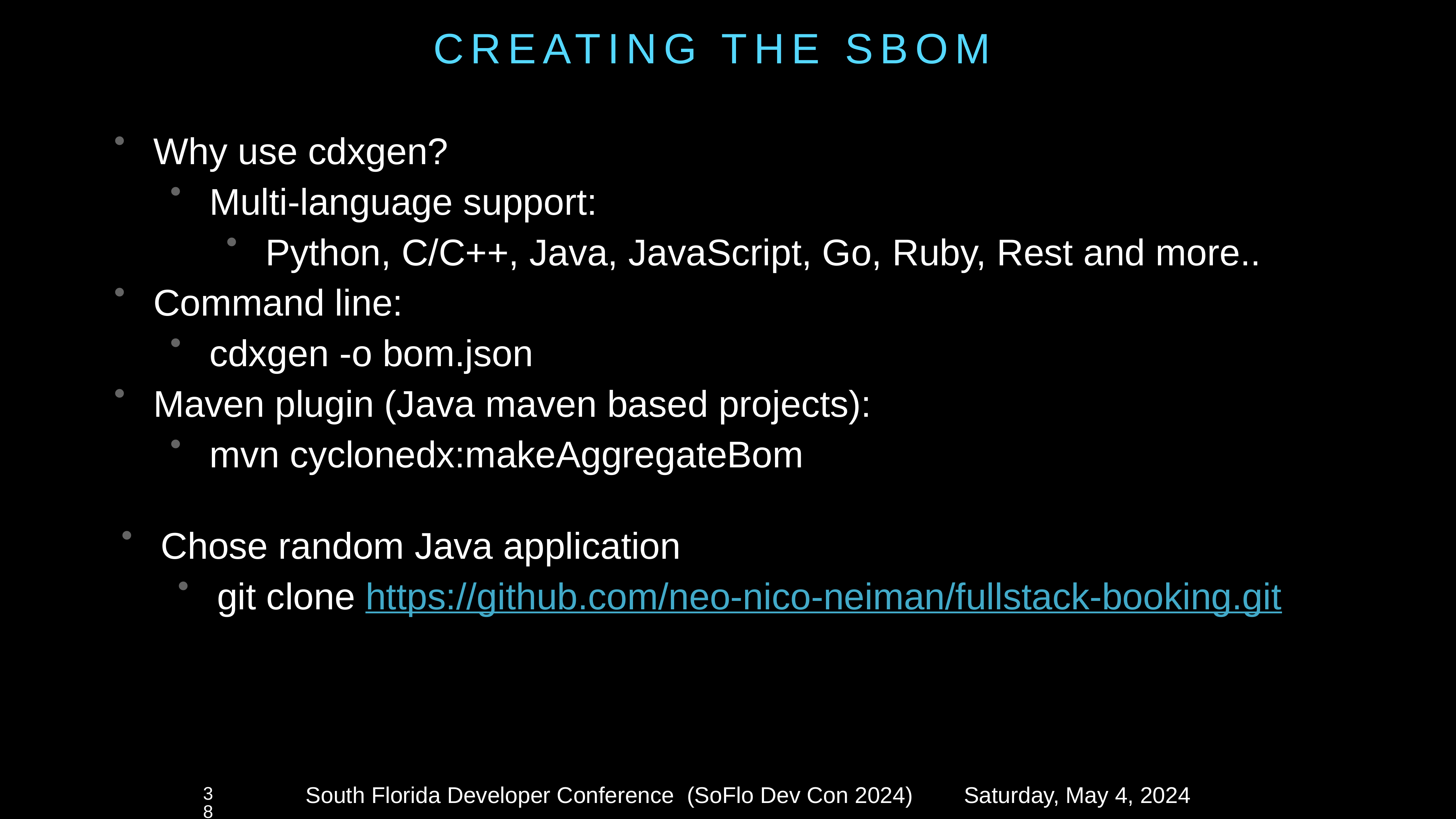

# CrEATING THE SBOM
Why use cdxgen?
Multi-language support:
Python, C/C++, Java, JavaScript, Go, Ruby, Rest and more..
Command line:
cdxgen -o bom.json
Maven plugin (Java maven based projects):
mvn cyclonedx:makeAggregateBom
Chose random Java application
git clone https://github.com/neo-nico-neiman/fullstack-booking.git
South Florida Developer Conference  (SoFlo Dev Con 2024)        Saturday, May 4, 2024
38